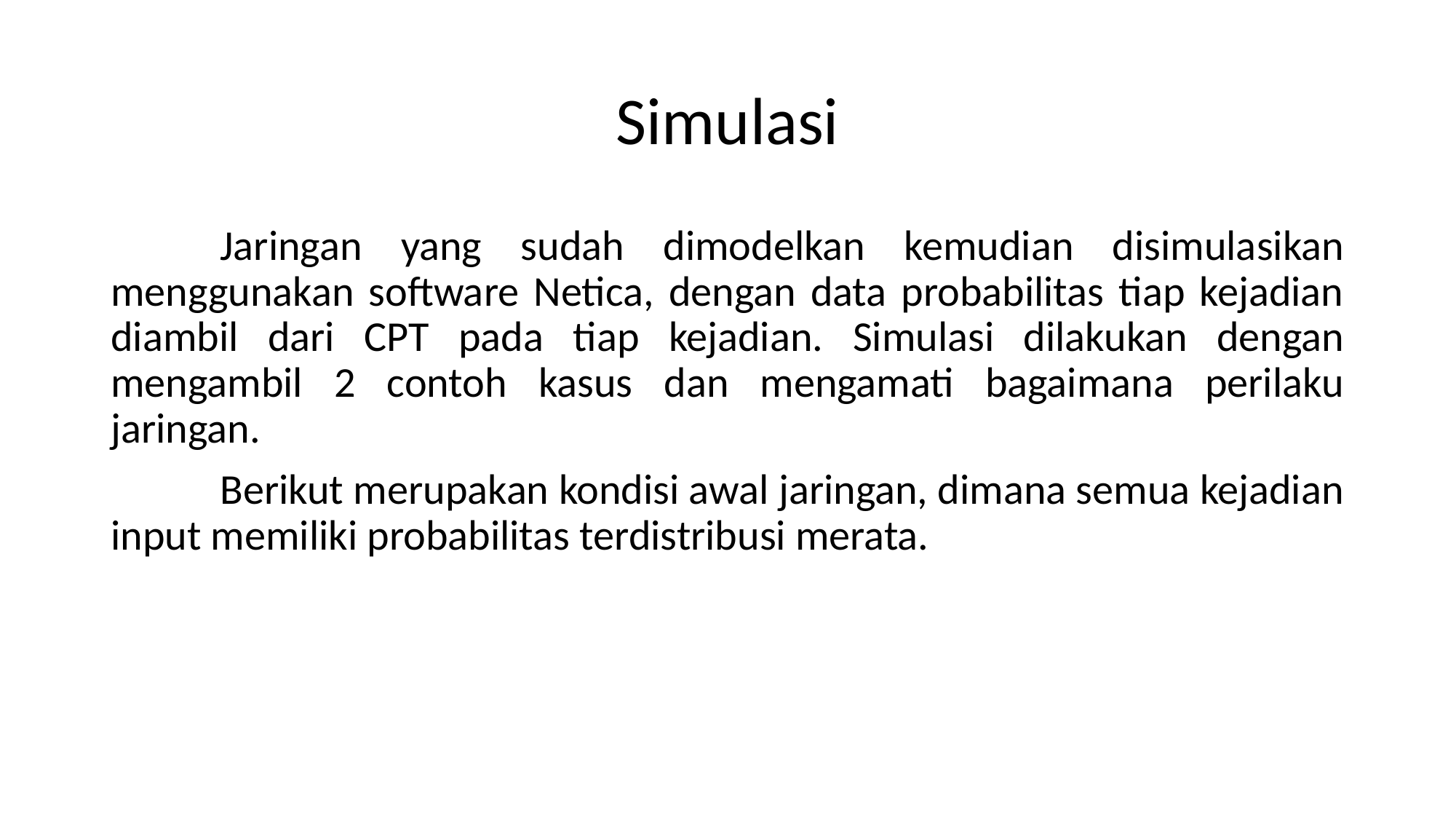

# Simulasi
	Jaringan yang sudah dimodelkan kemudian disimulasikan menggunakan software Netica, dengan data probabilitas tiap kejadian diambil dari CPT pada tiap kejadian. Simulasi dilakukan dengan mengambil 2 contoh kasus dan mengamati bagaimana perilaku jaringan.
	Berikut merupakan kondisi awal jaringan, dimana semua kejadian input memiliki probabilitas terdistribusi merata.